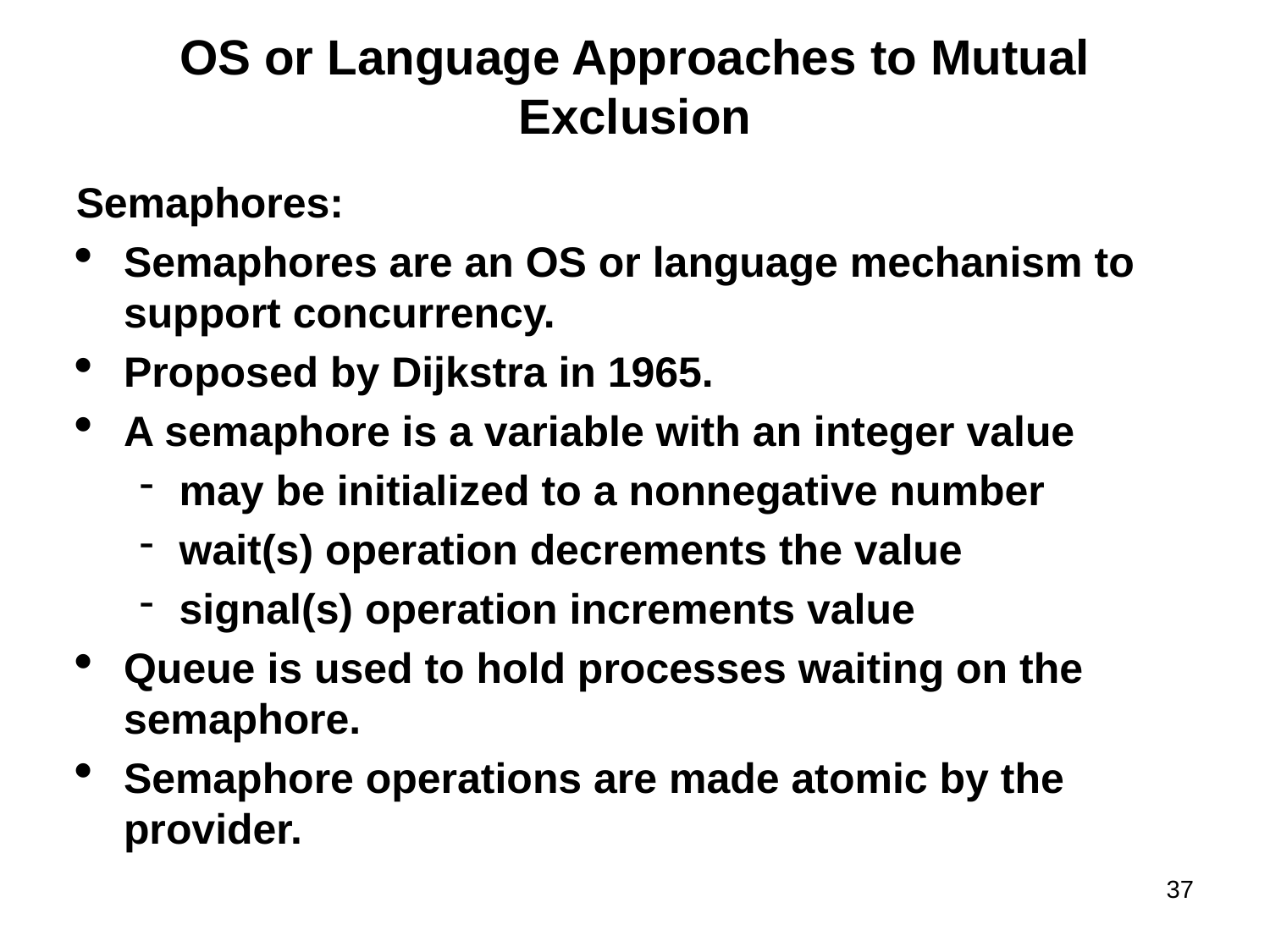

OS or Language Approaches to Mutual Exclusion
Semaphores:
Semaphores are an OS or language mechanism to support concurrency.
Proposed by Dijkstra in 1965.
A semaphore is a variable with an integer value
may be initialized to a nonnegative number
wait(s) operation decrements the value
signal(s) operation increments value
Queue is used to hold processes waiting on the semaphore.
Semaphore operations are made atomic by the provider.
37